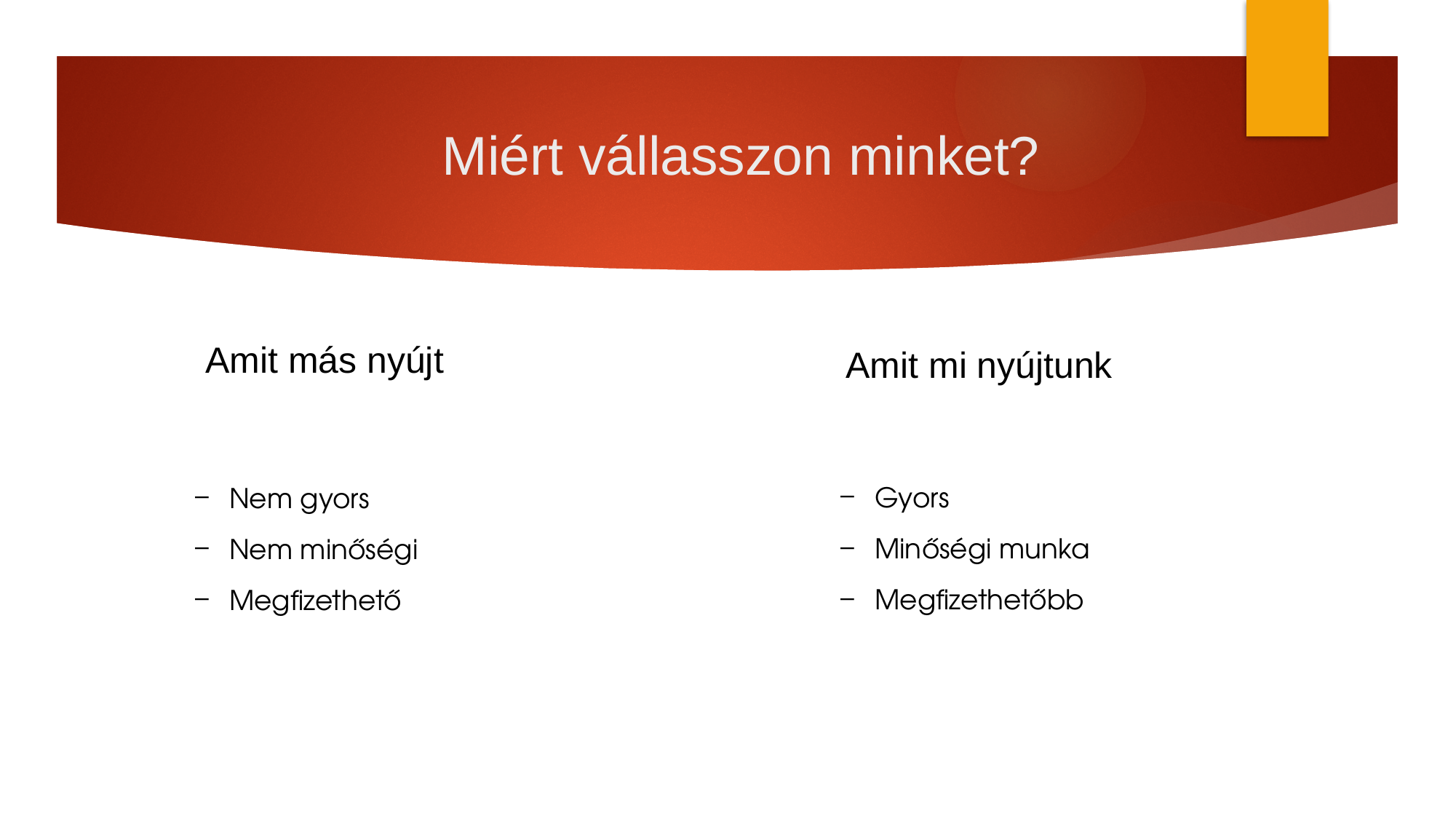

# Miért vállasszon minket?
Amit más nyújt
Amit mi nyújtunk
Gyors
Minőségi munka
Megfizethetőbb

Nem gyors
Nem minőségi
Megfizethető